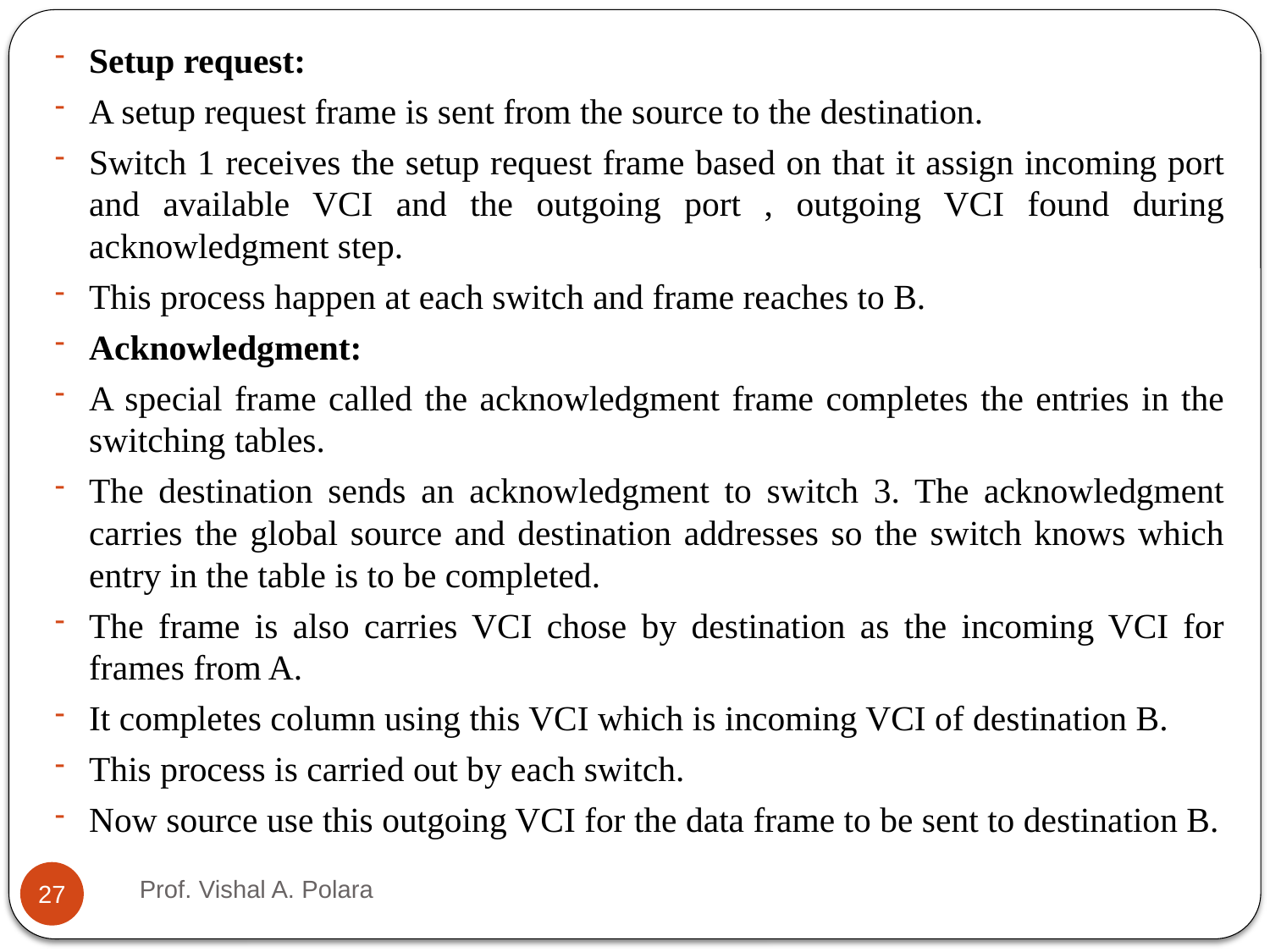

Setup request:
A setup request frame is sent from the source to the destination.
Switch 1 receives the setup request frame based on that it assign incoming port and available VCI and the outgoing port , outgoing VCI found during acknowledgment step.
This process happen at each switch and frame reaches to B.
Acknowledgment:
A special frame called the acknowledgment frame completes the entries in the switching tables.
The destination sends an acknowledgment to switch 3. The acknowledgment carries the global source and destination addresses so the switch knows which entry in the table is to be completed.
The frame is also carries VCI chose by destination as the incoming VCI for frames from A.
It completes column using this VCI which is incoming VCI of destination B.
This process is carried out by each switch.
Now source use this outgoing VCI for the data frame to be sent to destination B.

Prof. Vishal A. Polara
27